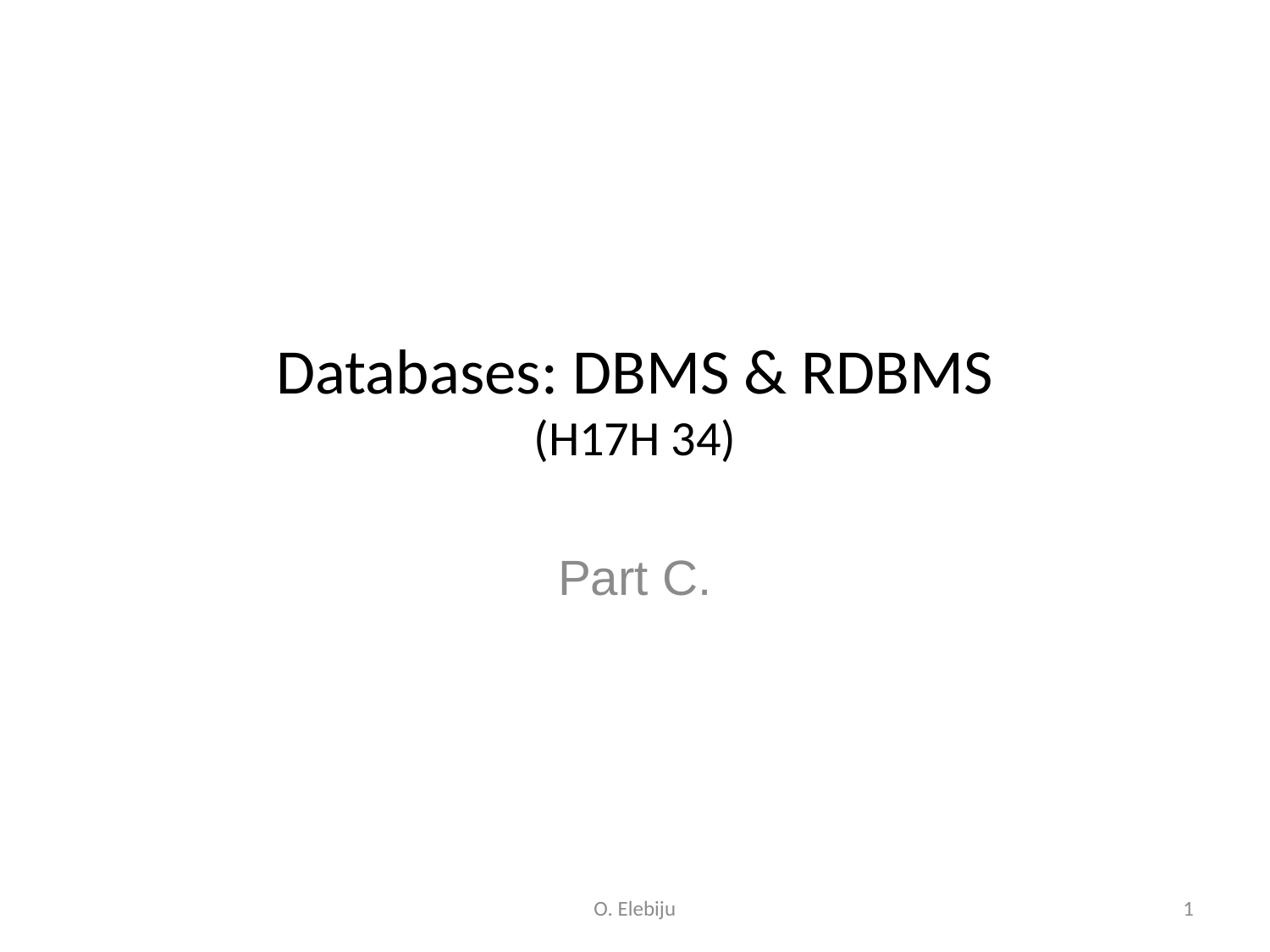

# Databases: DBMS & RDBMS (H17H 34)
Part C.
O. Elebiju
1